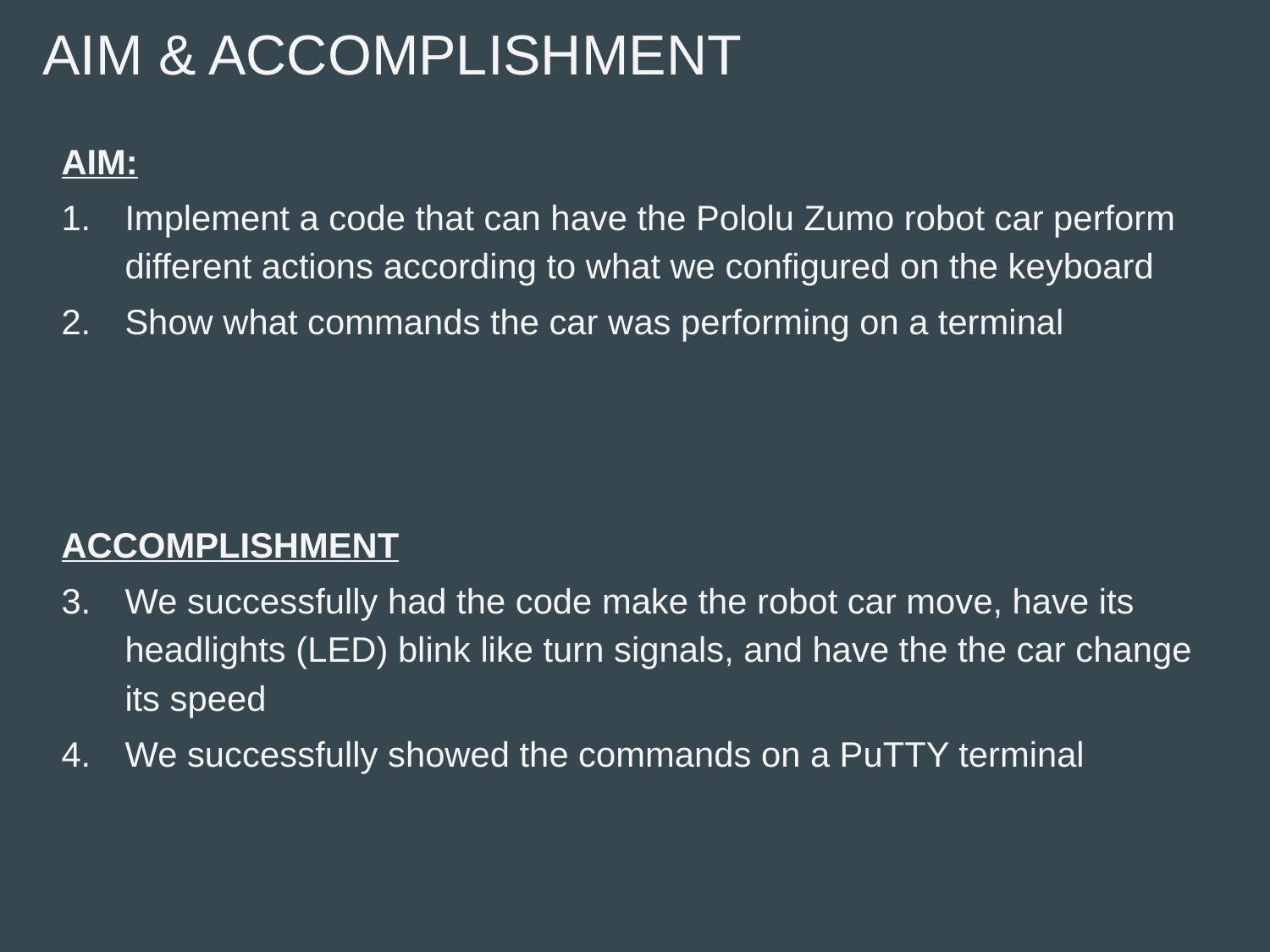

# AIM & ACCOMPLISHMENT
AIM:
Implement a code that can have the Pololu Zumo robot car perform different actions according to what we configured on the keyboard
Show what commands the car was performing on a terminal

ACCOMPLISHMENT
We successfully had the code make the robot car move, have its headlights (LED) blink like turn signals, and have the the car change its speed
We successfully showed the commands on a PuTTY terminal